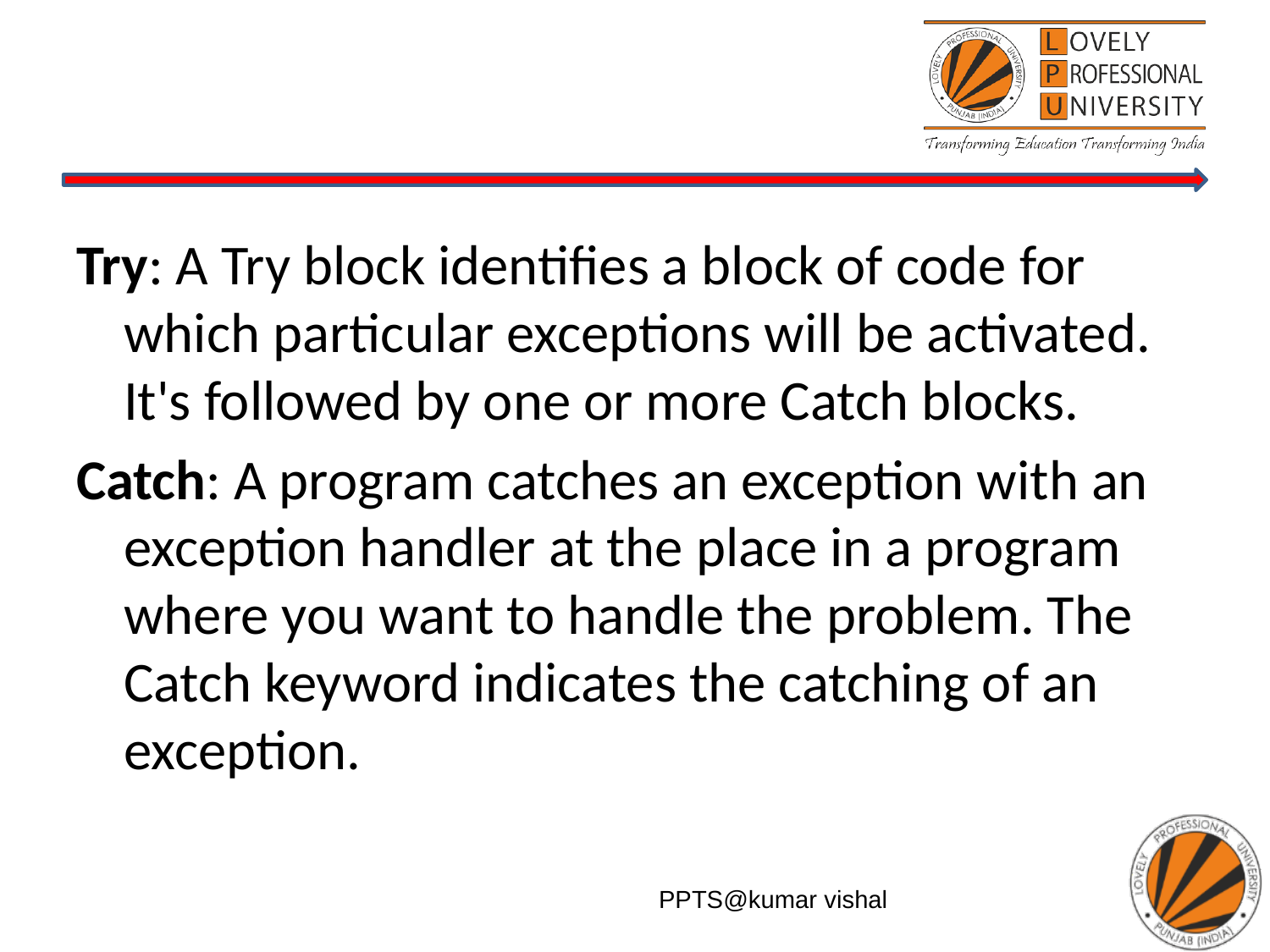

Try: A Try block identifies a block of code for which particular exceptions will be activated. It's followed by one or more Catch blocks.
Catch: A program catches an exception with an exception handler at the place in a program where you want to handle the problem. The Catch keyword indicates the catching of an exception.